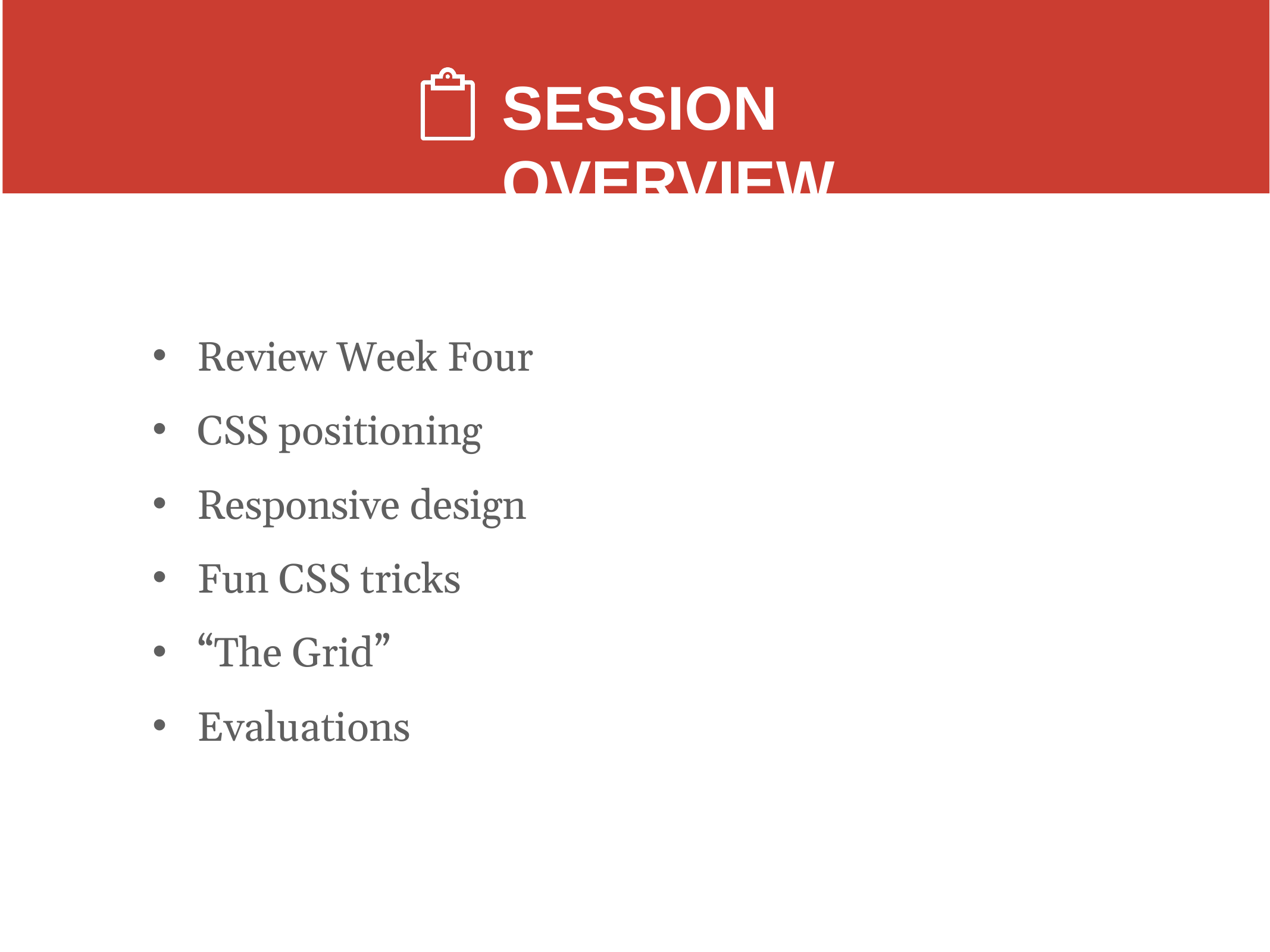

# SESSION OVERVIEW
Review Week Four
CSS positioning
Responsive design
Fun CSS tricks
“The Grid”
Evaluations